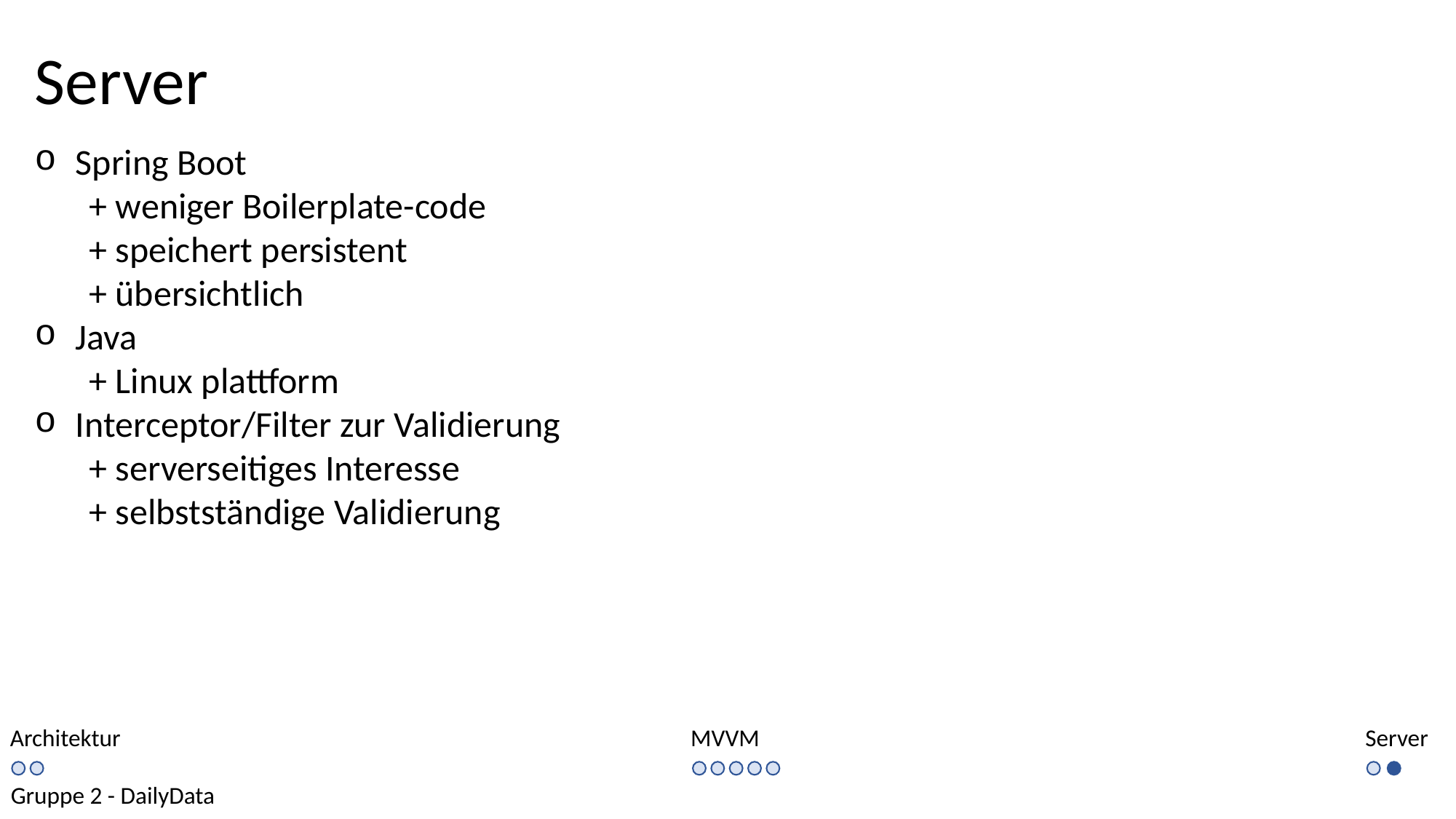

Server
Spring Boot
+ weniger Boilerplate-code
+ speichert persistent
+ übersichtlich
Java
+ Linux plattform
Interceptor/Filter zur Validierung
+ serverseitiges Interesse
+ selbstständige Validierung
Architektur
MVVM
Server

Gruppe 2 - DailyData